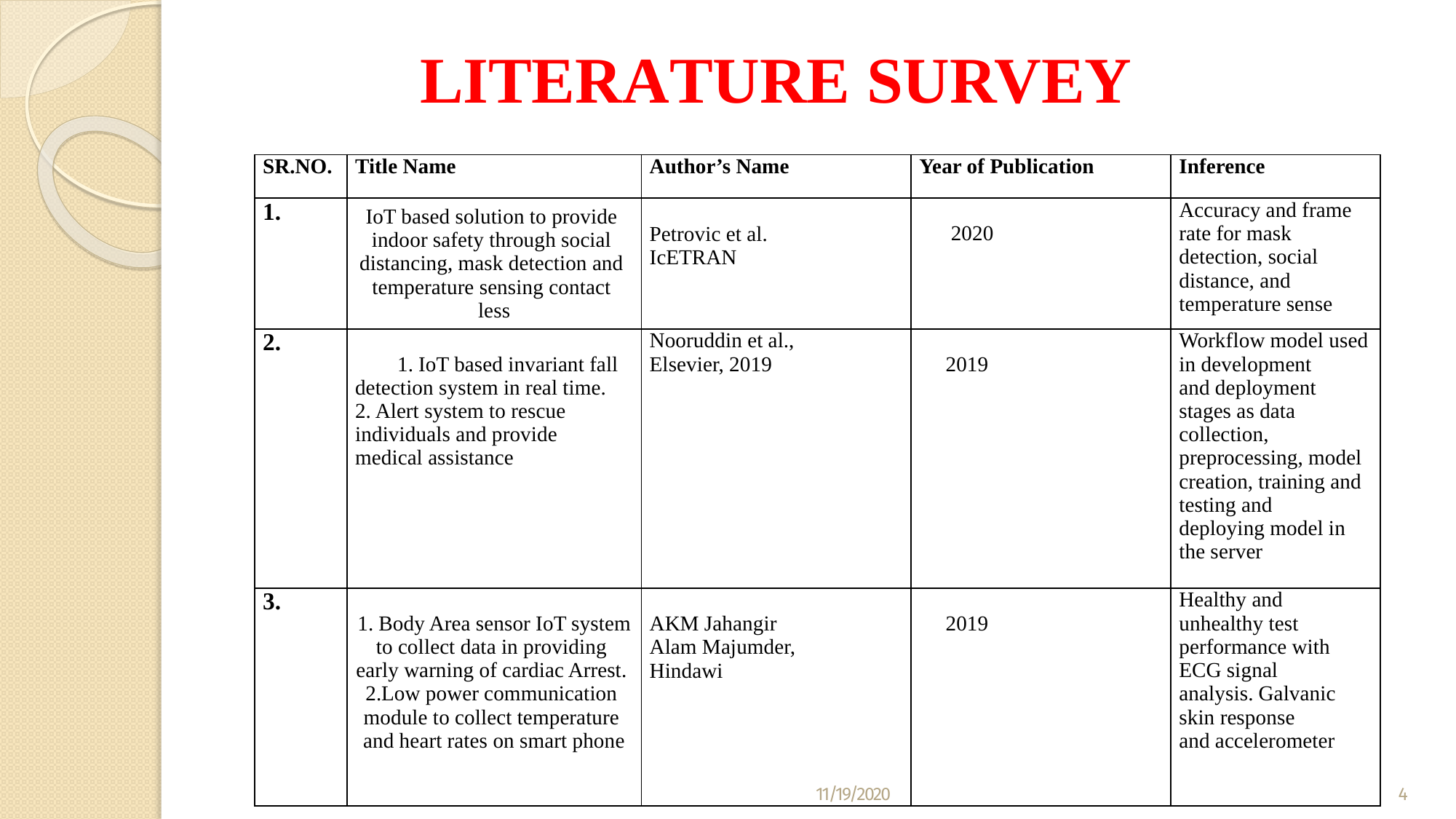

# LITERATURE SURVEY
| SR.NO. | Title Name | Author’s Name | Year of Publication | Inference |
| --- | --- | --- | --- | --- |
| 1. | IoT based solution to provide indoor safety through social distancing, mask detection and temperature sensing contact less | Petrovic et al. IcETRAN | 2020 | Accuracy and frame rate for mask detection, social distance, and temperature sense |
| 2. | 1. IoT based invariant fall detection system in real time. 2. Alert system to rescue individuals and provide medical assistance | Nooruddin et al., Elsevier, 2019 | 2019 | Workflow model used in development and deployment stages as data collection, preprocessing, model creation, training and testing and deploying model in the server |
| 3. | 1. Body Area sensor IoT system to collect data in providing early warning of cardiac Arrest. 2.Low power communication module to collect temperature and heart rates on smart phone | AKM Jahangir Alam Majumder, Hindawi | 2019 | Healthy and unhealthy test performance with ECG signal analysis. Galvanic skin response and accelerometer |
11/19/2020
4